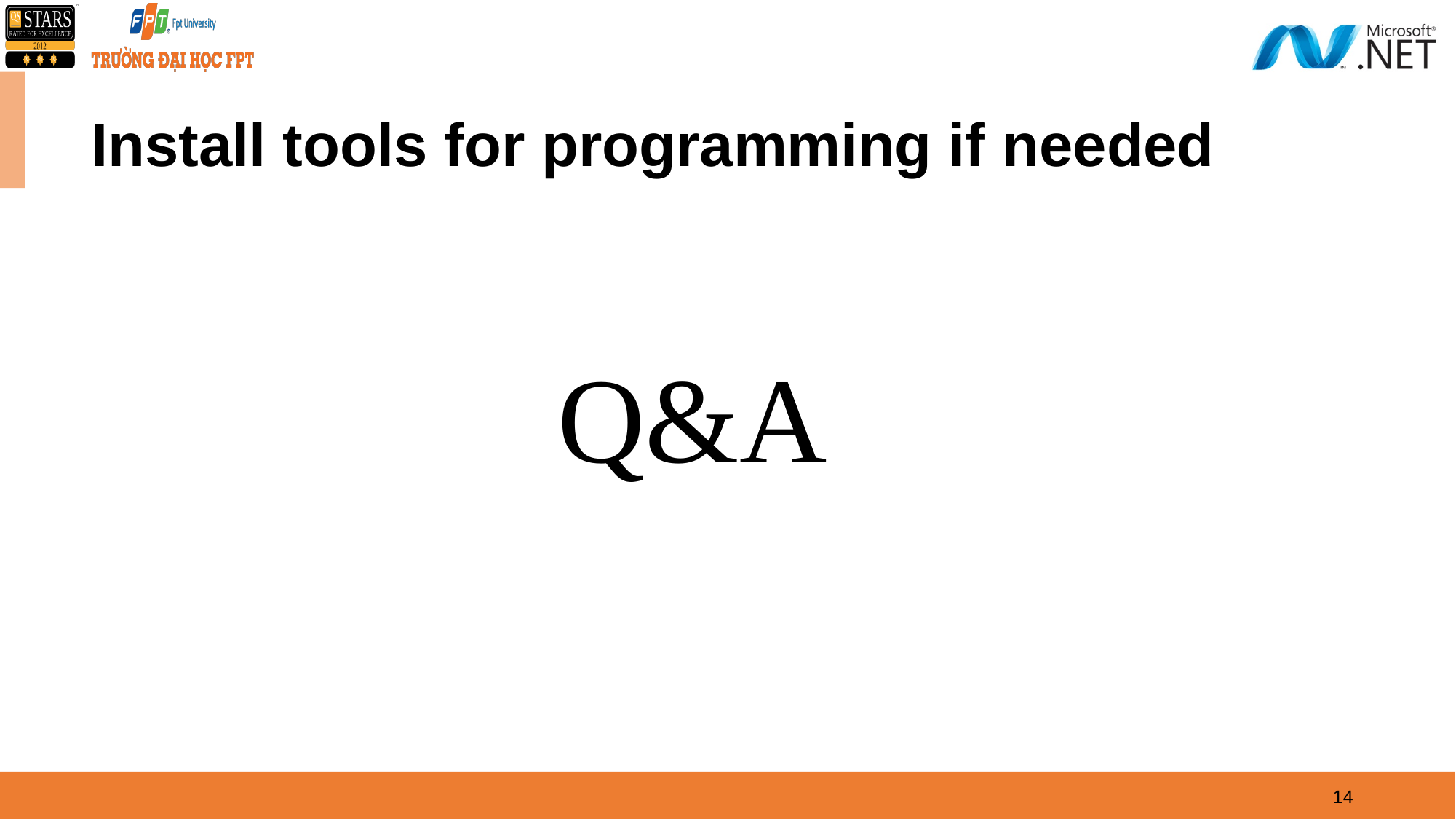

# Install tools for programming if needed
Q&A
14